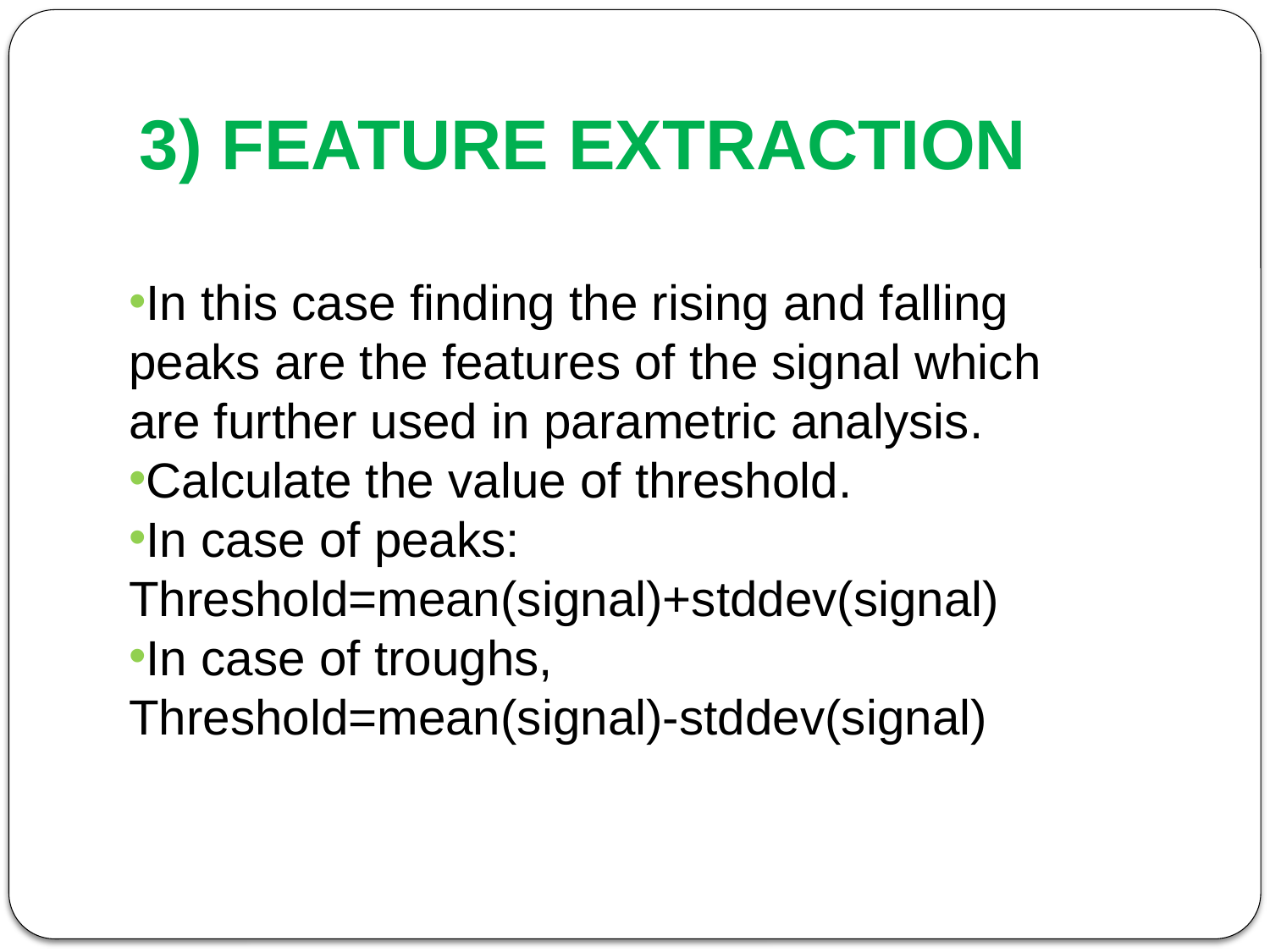

# 3) FEATURE EXTRACTION

In this case finding the rising and falling peaks are the features of the signal which are further used in parametric analysis.
Calculate the value of threshold.
In case of peaks:
Threshold=mean(signal)+stddev(signal)
In case of troughs,
Threshold=mean(signal)-stddev(signal)